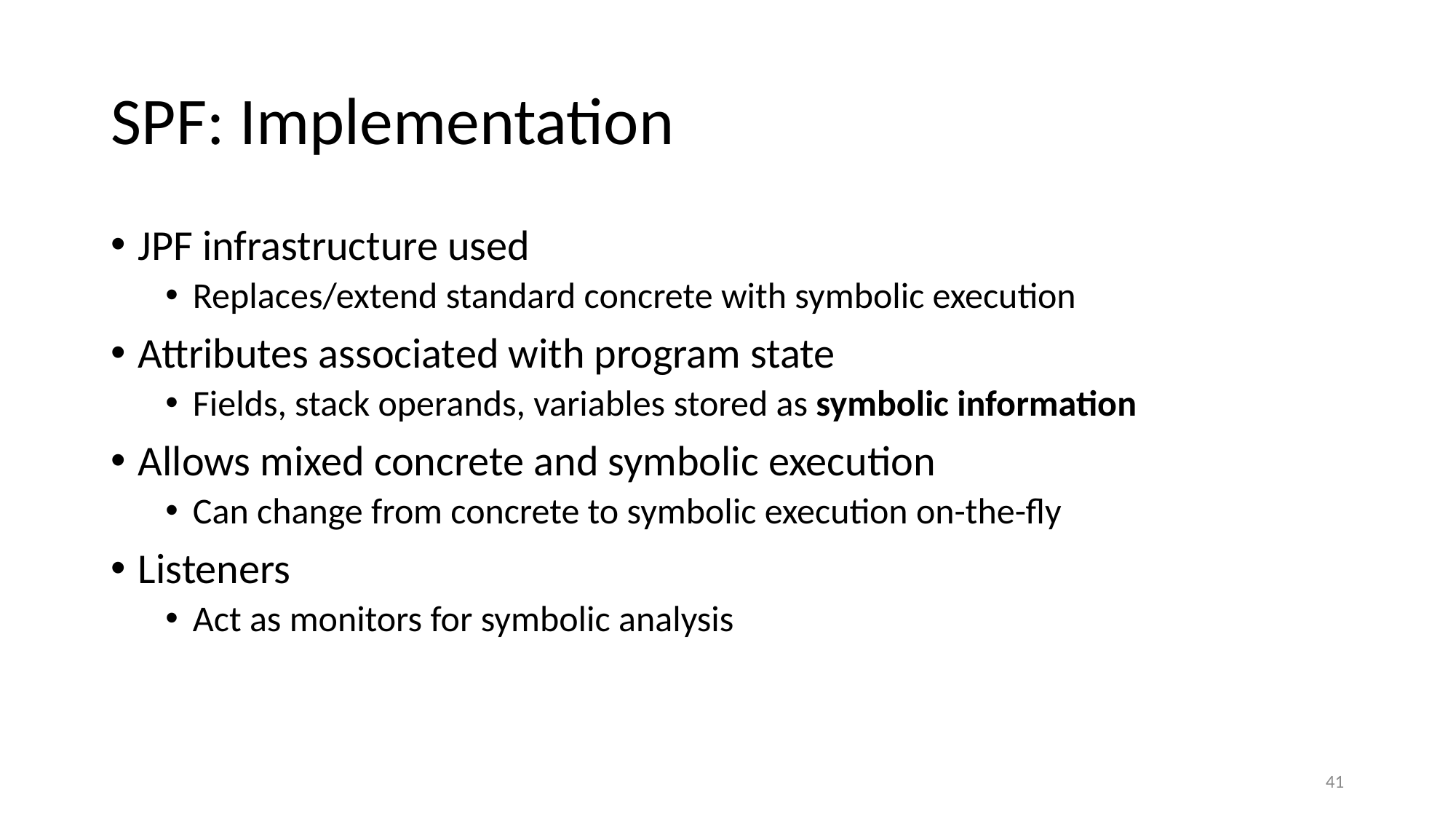

# SPF: Implementation
JPF infrastructure used
Replaces/extend standard concrete with symbolic execution
Attributes associated with program state
Fields, stack operands, variables stored as symbolic information
Allows mixed concrete and symbolic execution
Can change from concrete to symbolic execution on-the-fly
Listeners
Act as monitors for symbolic analysis

41